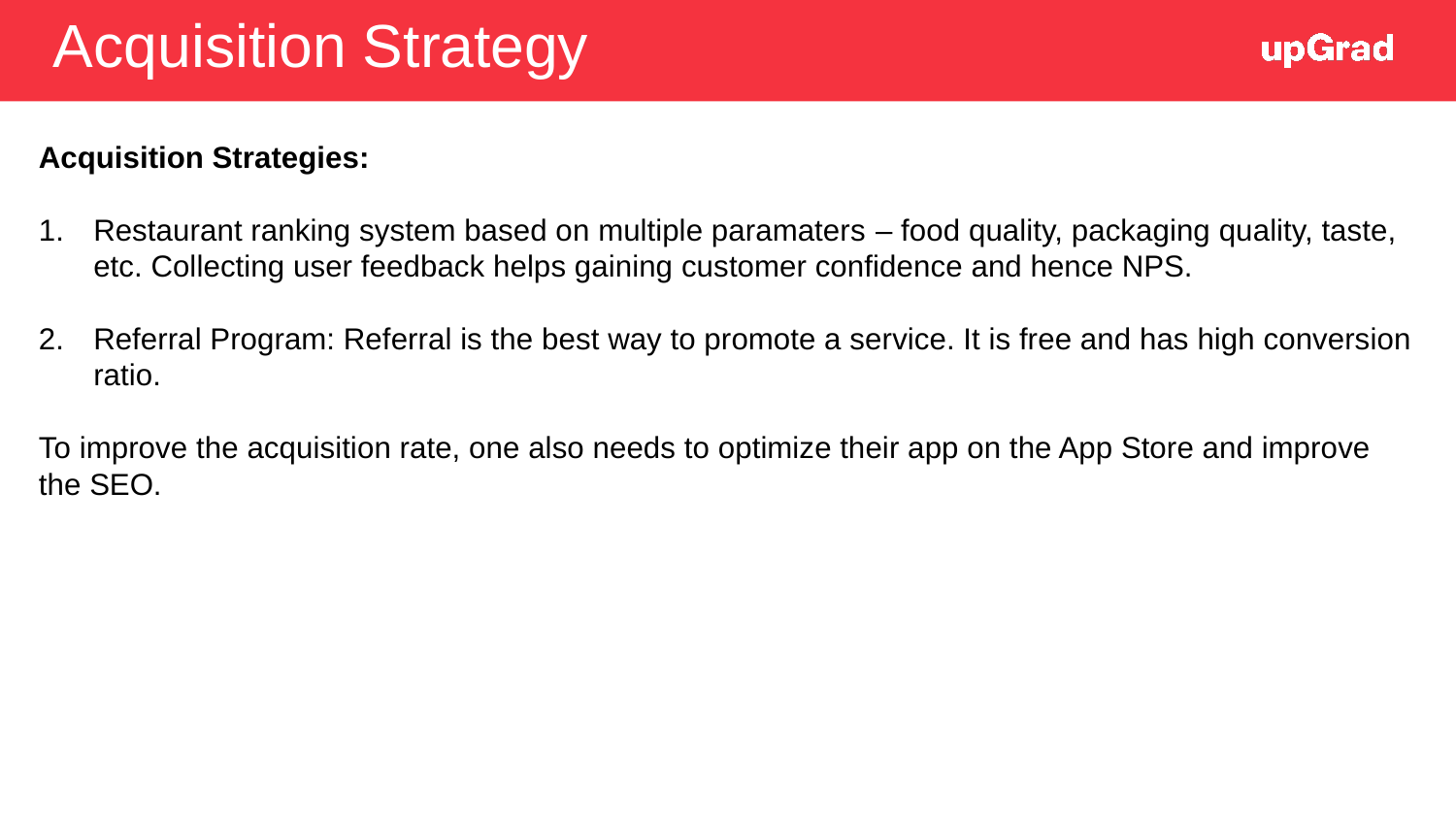

# Acquisition Strategy
Acquisition Strategies:

Restaurant ranking system based on multiple paramaters – food quality, packaging quality, taste, etc. Collecting user feedback helps gaining customer confidence and hence NPS.

Referral Program: Referral is the best way to promote a service. It is free and has high conversion ratio.

To improve the acquisition rate, one also needs to optimize their app on the App Store and improve the SEO.